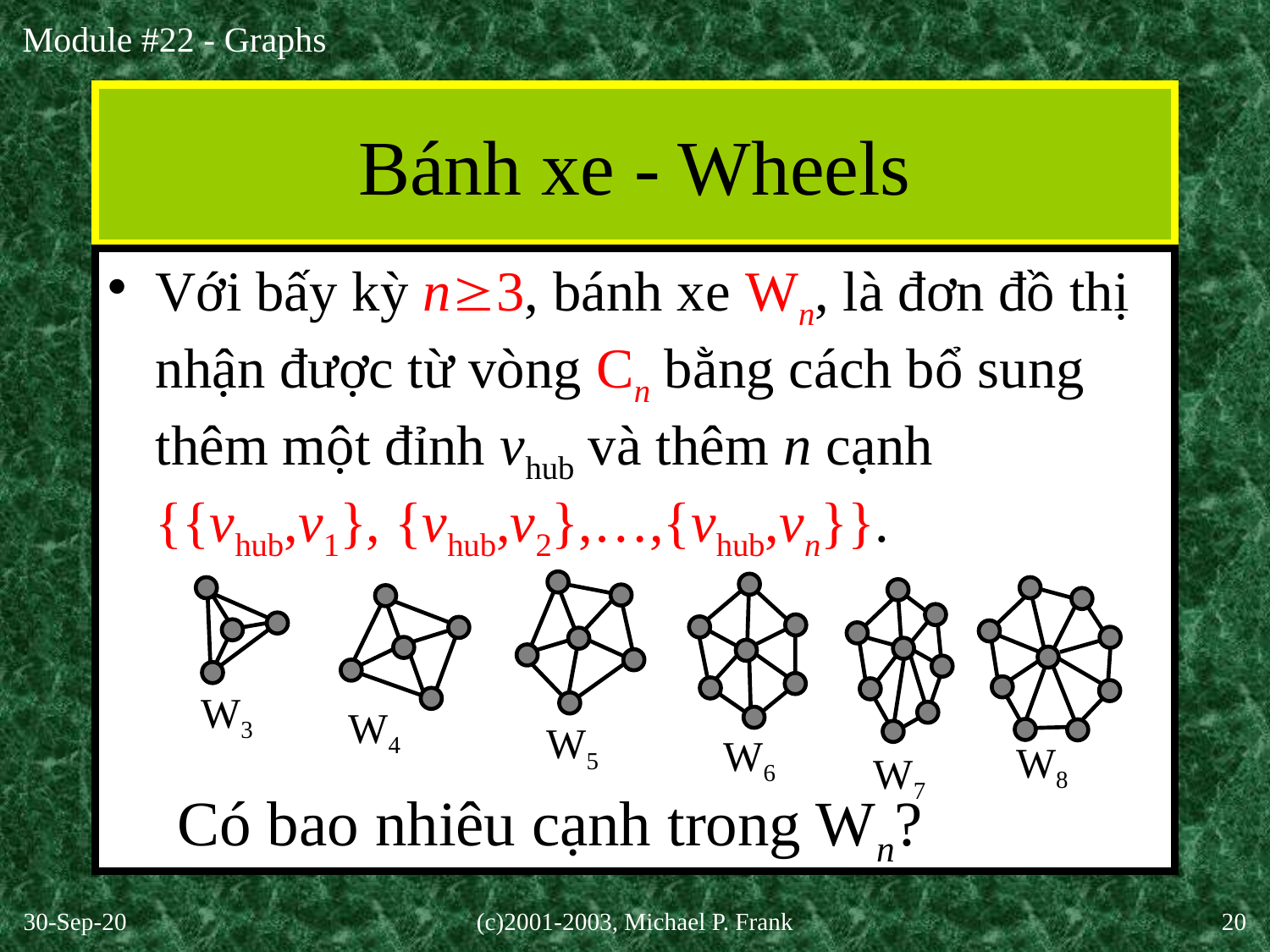

# Bánh xe - Wheels
Với bấy kỳ n≥3, bánh xe Wn, là đơn đồ thị nhận được từ vòng Cn bằng cách bổ sung thêm một đỉnh vhub và thêm n cạnh  {{vhub,v1}, {vhub,v2},…,{vhub,vn}}.

W3

W4

W5

W6

W8
W7
Có bao nhiêu cạnh trong Wn?
30-Sep-20
(c)2001-2003, Michael P. Frank
20